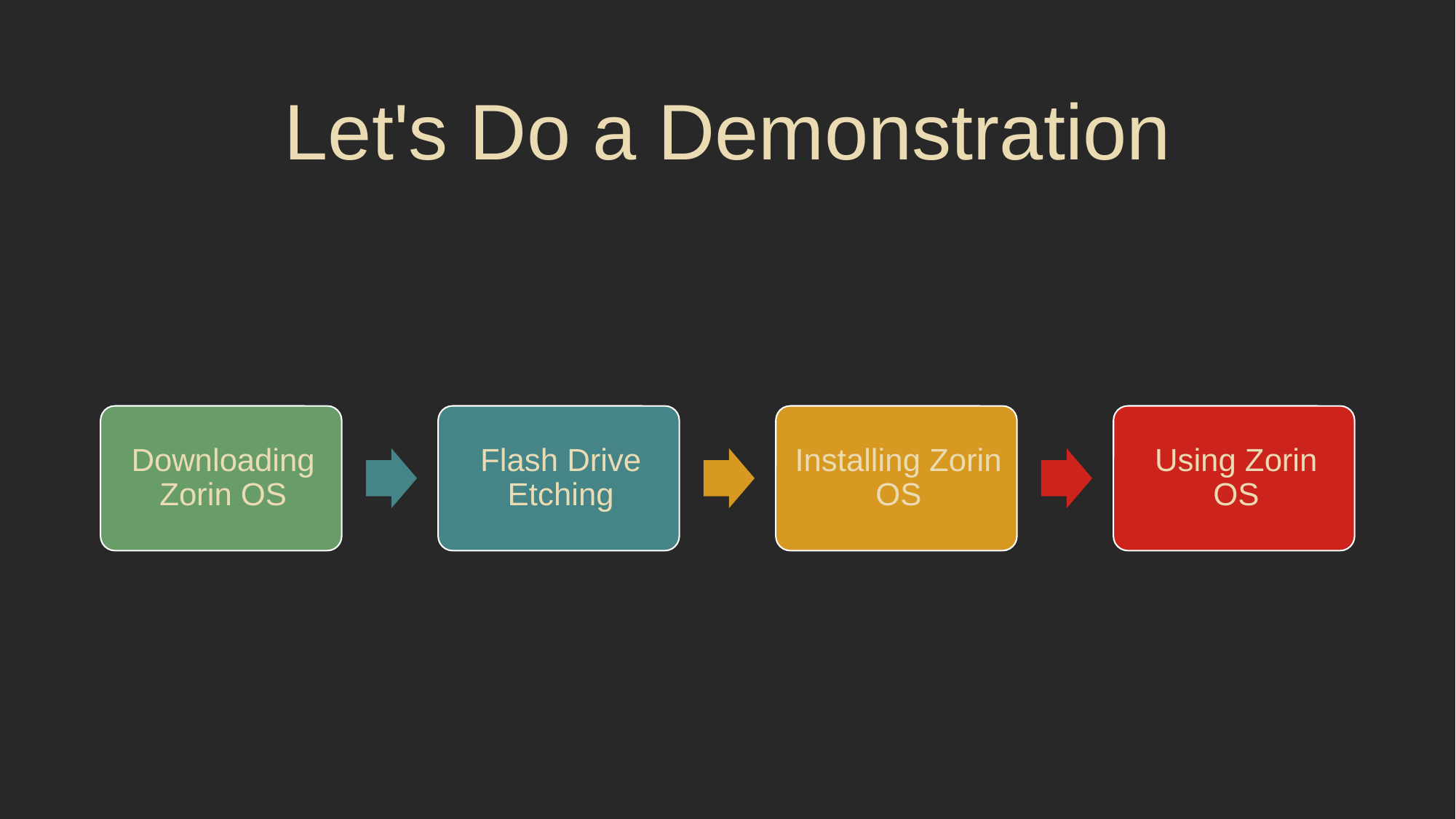

# Let's Do a Demonstration
Downloading Zorin OS

Flash Drive Etching

Installing Zorin OS

Using Zorin OS